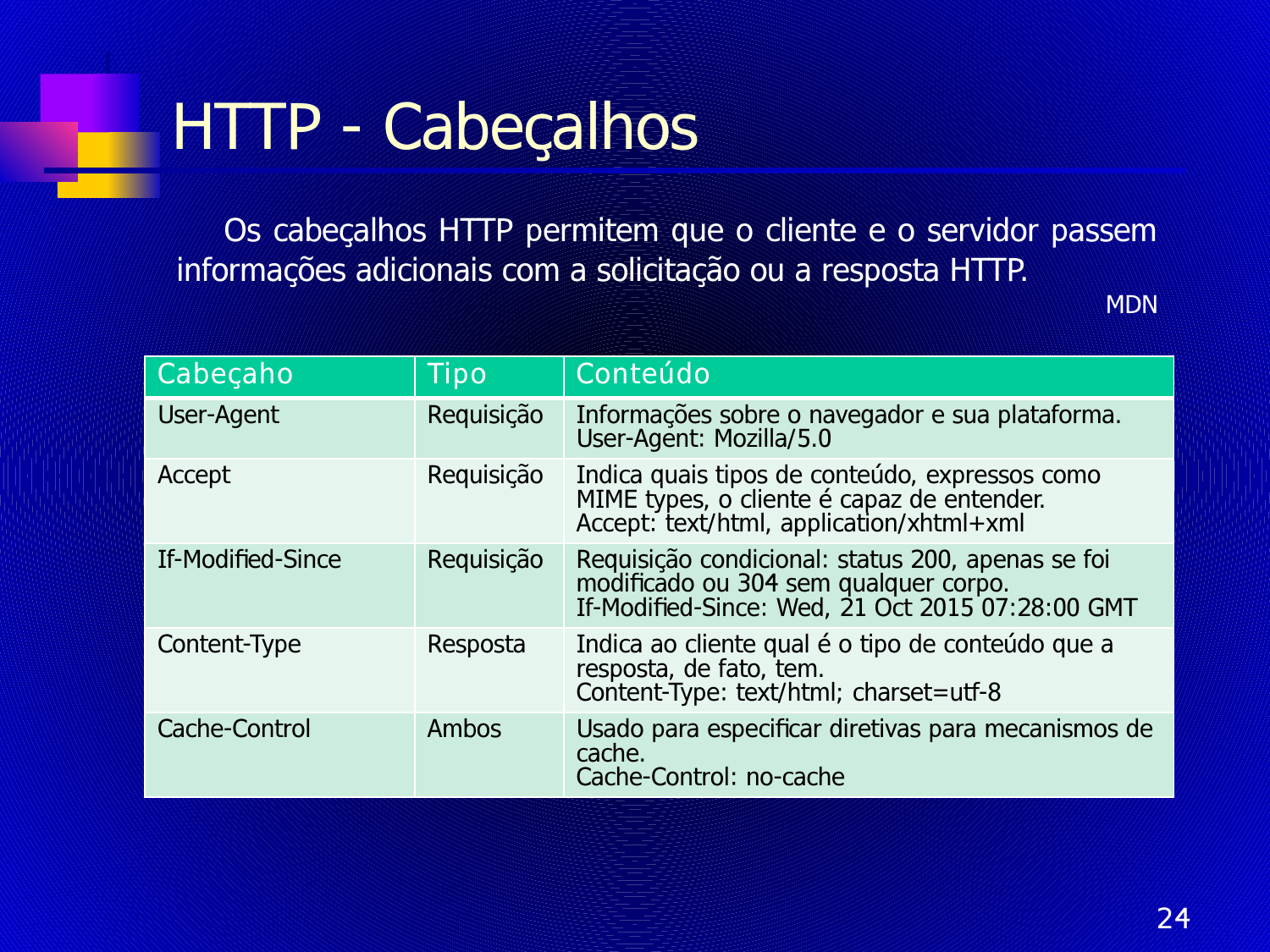

# HTTP - Cabeçalhos
Os cabeçalhos HTTP permitem que o cliente e o servidor passem informações adicionais com a solicitação ou a resposta HTTP.
MDN

| Cabeçaho | Tipo | Conteúdo |
| --- | --- | --- |
| User-Agent | Requisição | Informações sobre o navegador e sua plataforma. User-Agent: Mozilla/5.0 |
| Accept | Requisição | Indica quais tipos de conteúdo, expressos como MIME types, o cliente é capaz de entender. Accept: text/html, application/xhtml+xml |
| If-Modified-Since | Requisição | Requisição condicional: status 200, apenas se foi modificado ou 304 sem qualquer corpo. If-Modified-Since: Wed, 21 Oct 2015 07:28:00 GMT |
| Content-Type | Resposta | Indica ao cliente qual é o tipo de conteúdo que a resposta, de fato, tem. Content-Type: text/html; charset=utf-8 |
| Cache-Control | Ambos | Usado para especificar diretivas para mecanismos de cache. Cache-Control: no-cache |
24